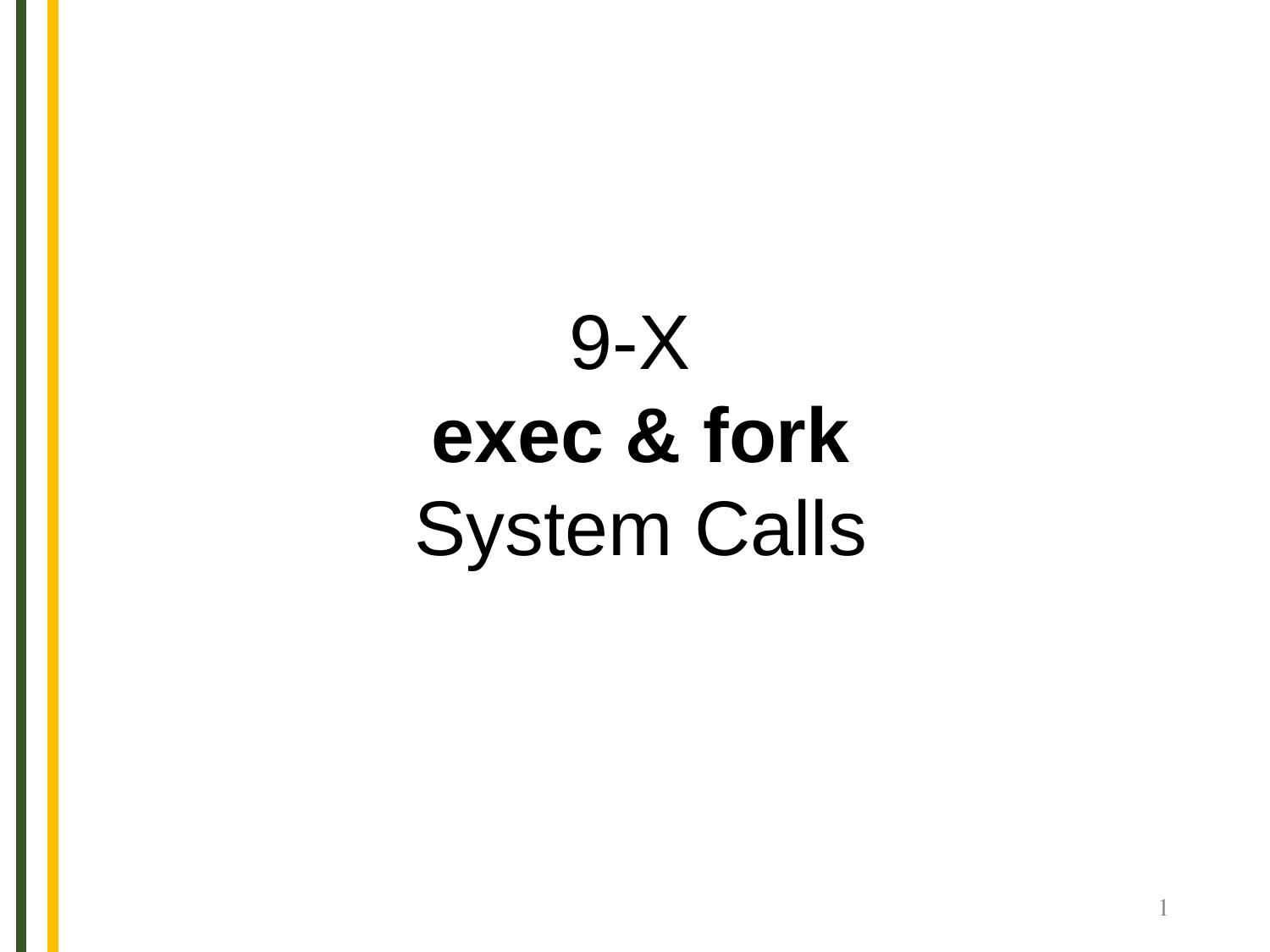

9-X
exec & fork
System Calls
1